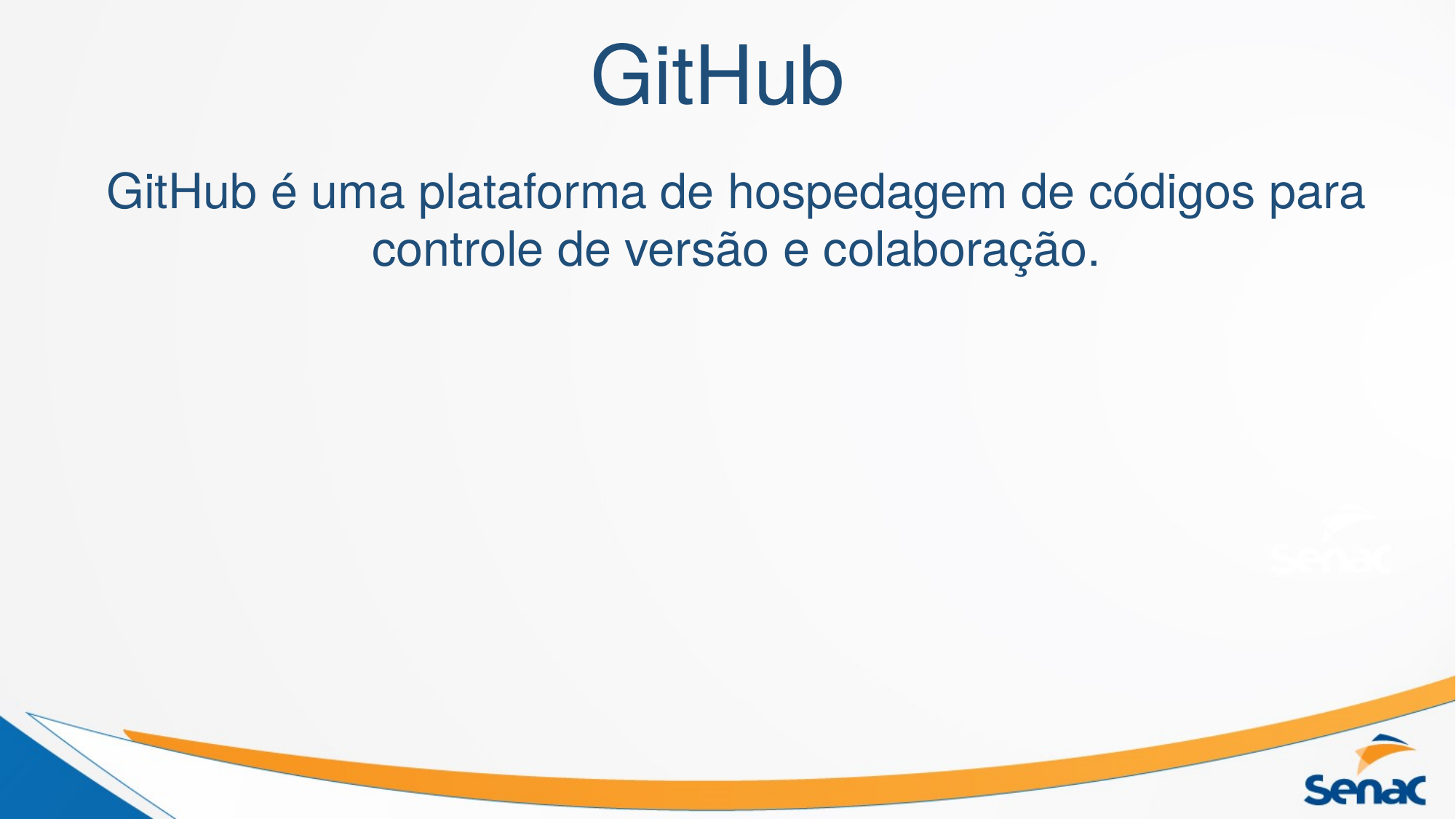

# GitHub
GitHub é uma plataforma de hospedagem de códigos para controle de versão e colaboração.